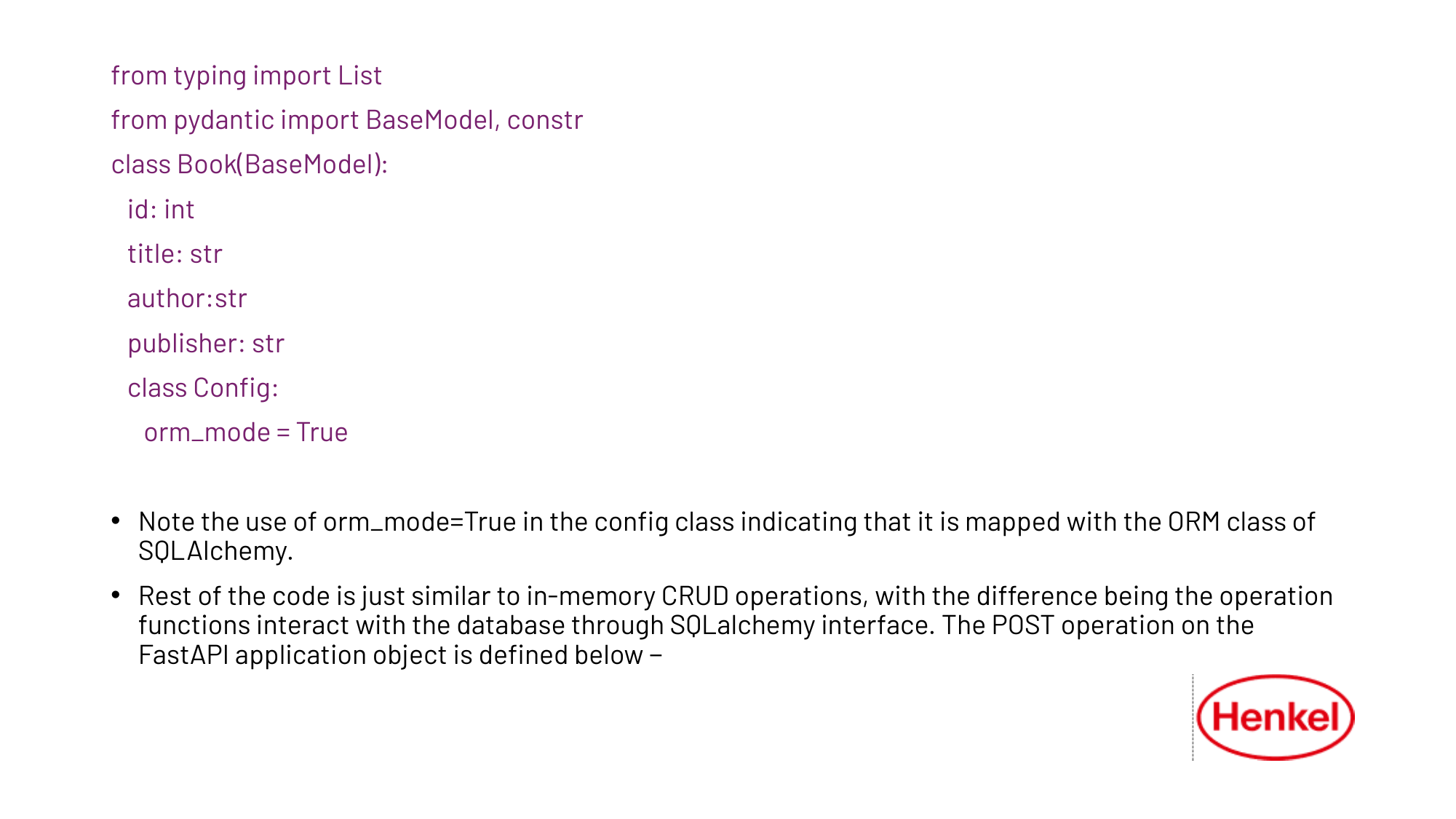

from typing import List
from pydantic import BaseModel, constr
class Book(BaseModel):
   id: int
   title: str
   author:str
   publisher: str
   class Config:
      orm_mode = True

Note the use of orm_mode=True in the config class indicating that it is mapped with the ORM class of SQLAlchemy.
Rest of the code is just similar to in-memory CRUD operations, with the difference being the operation functions interact with the database through SQLalchemy interface. The POST operation on the FastAPI application object is defined below −